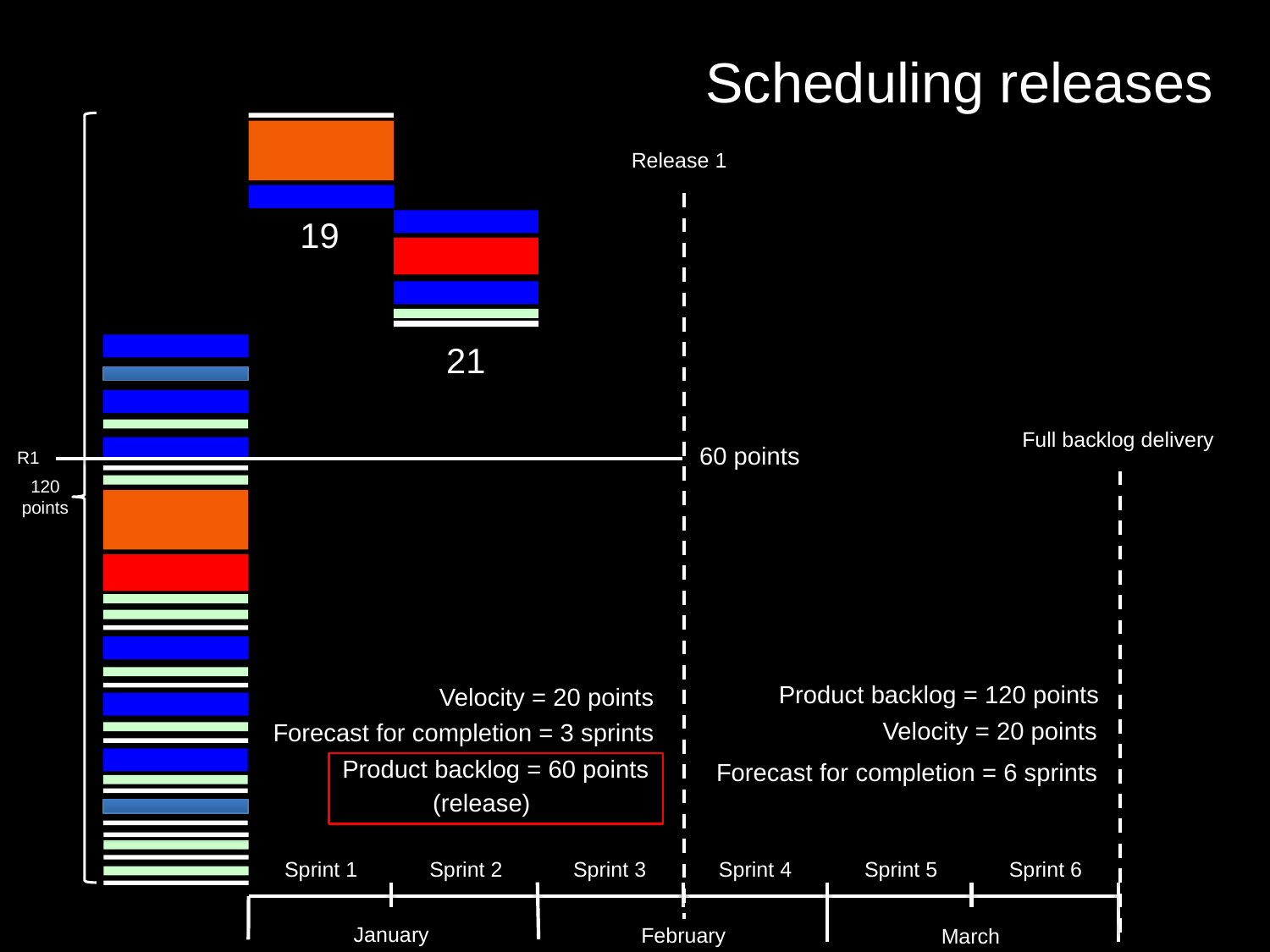

Scheduling releases

Release 1
19

21

Full backlog delivery
60 points
R1
120
points

Product backlog = 120 points
Velocity = 20 points
Velocity = 20 points
Forecast for completion = 3 sprints

Product backlog = 60 points
Forecast for completion = 6 sprints

(release)

Sprint 2
Sprint 3
Sprint 1
Sprint 4
Sprint 5
Sprint 6
January
February
March